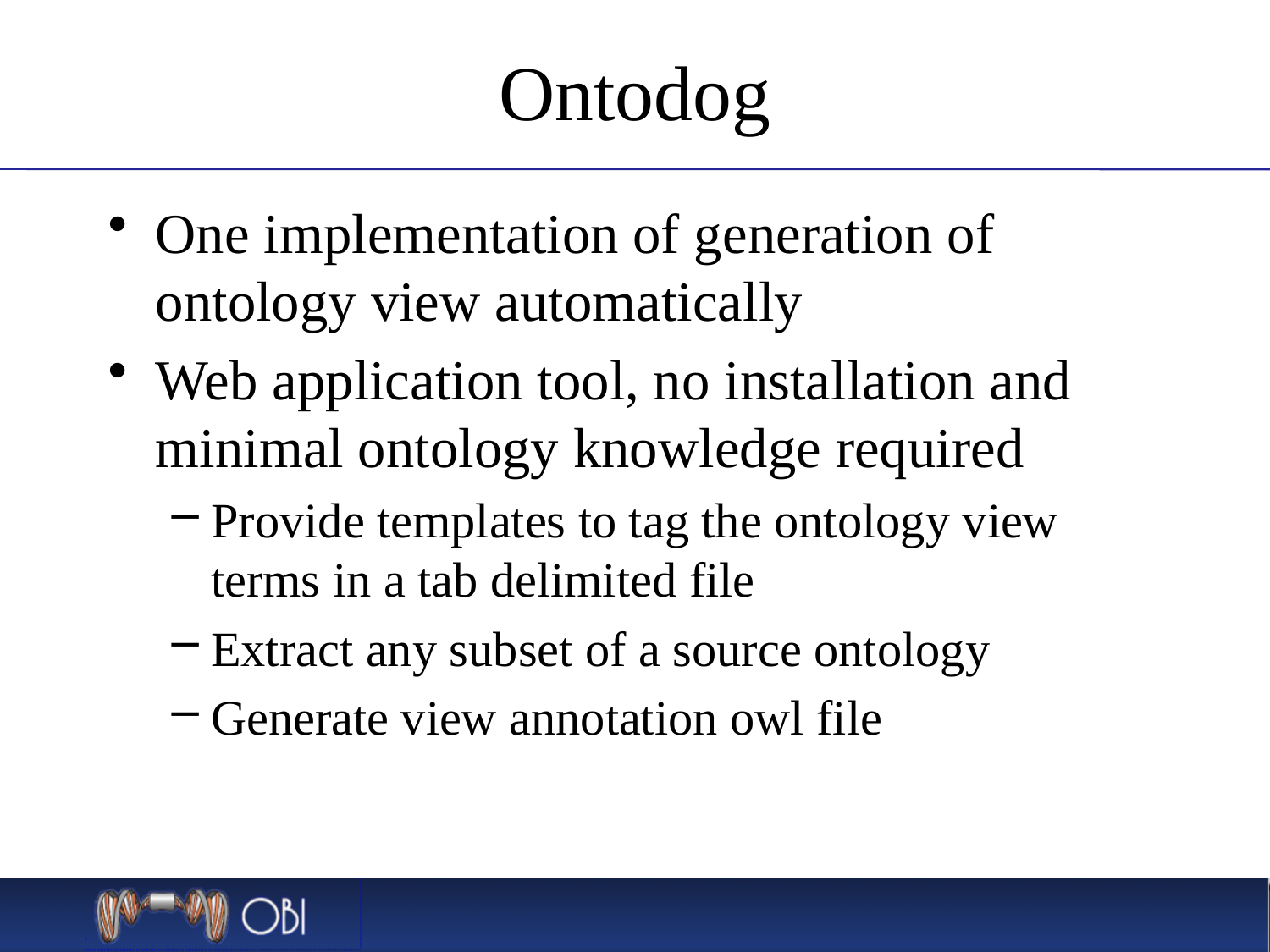

# Ontodog
One implementation of generation of ontology view automatically
Web application tool, no installation and minimal ontology knowledge required
Provide templates to tag the ontology view terms in a tab delimited file
Extract any subset of a source ontology
Generate view annotation owl file